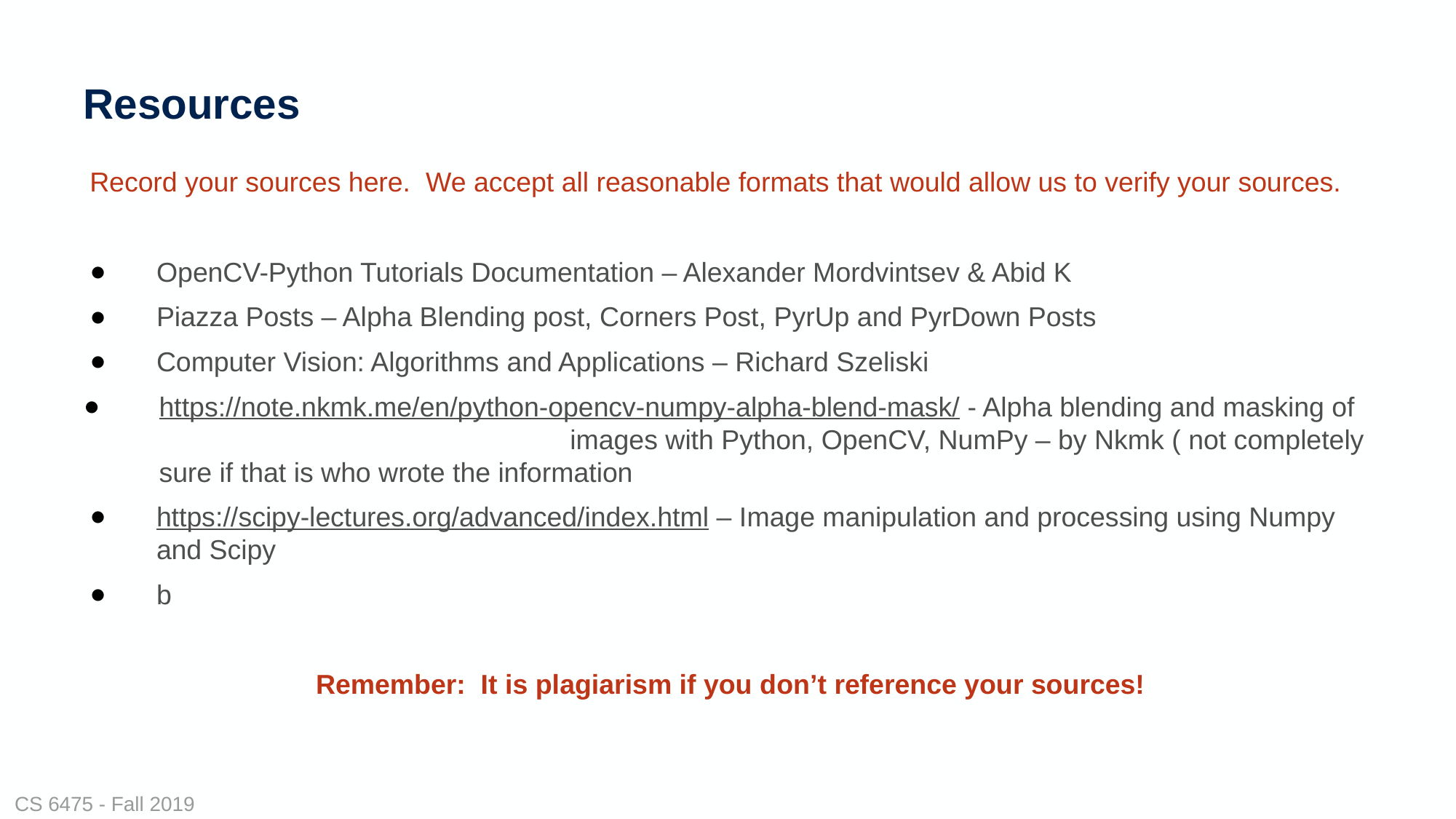

# Resources
Record your sources here.  We accept all reasonable formats that would allow us to verify your sources.

OpenCV-Python Tutorials Documentation – Alexander Mordvintsev & Abid K
Piazza Posts – Alpha Blending post, Corners Post, PyrUp and PyrDown Posts
Computer Vision: Algorithms and Applications – Richard Szeliski
https://note.nkmk.me/en/python-opencv-numpy-alpha-blend-mask/ - Alpha blending and masking of                                                         images with Python, OpenCV, NumPy – by Nkmk ( not completely sure if that is who wrote the information
https://scipy-lectures.org/advanced/index.html – Image manipulation and processing using Numpy and Scipy
b

Remember:  It is plagiarism if you don’t reference your sources!